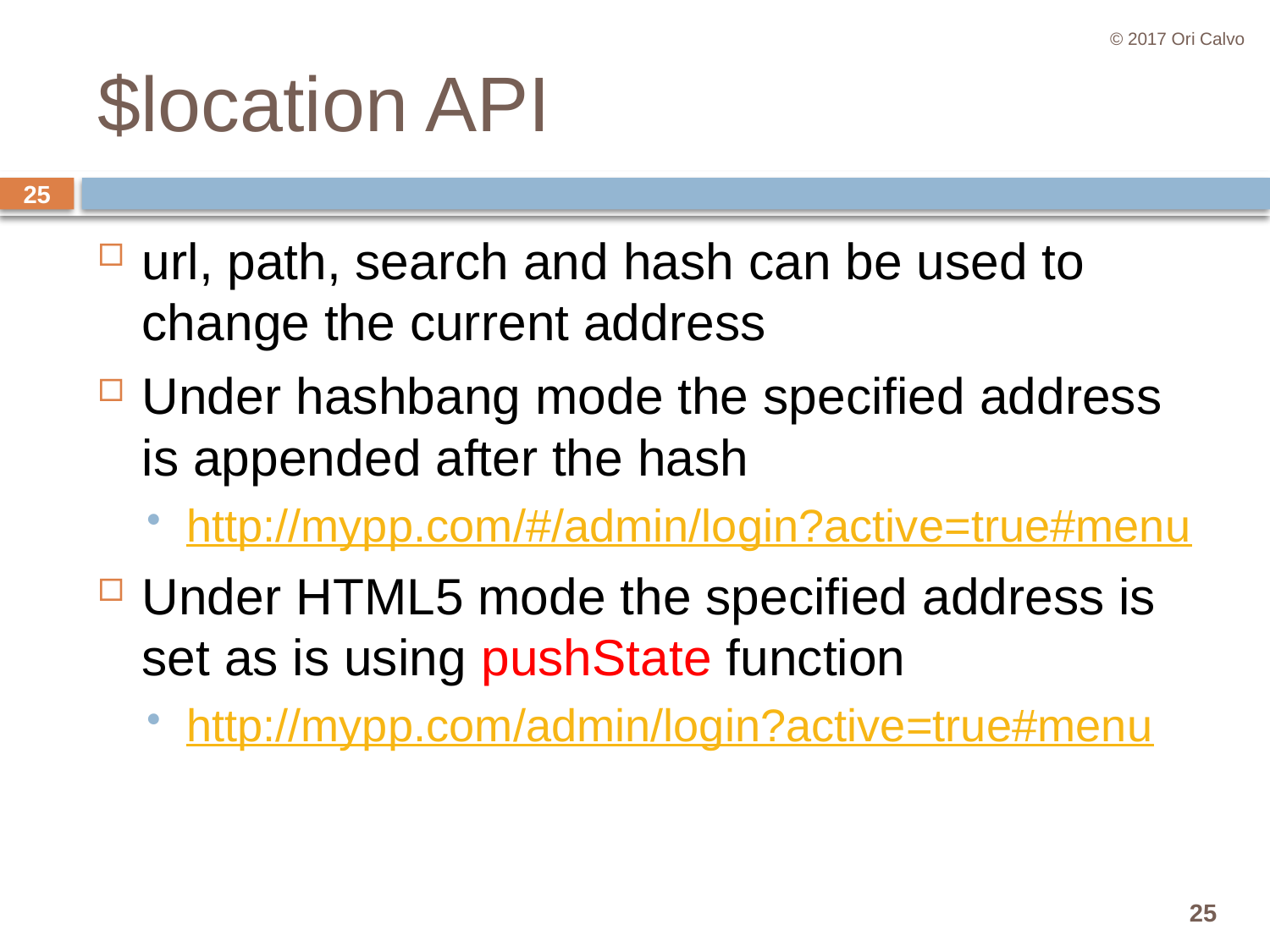

© 2017 Ori Calvo
# $location API
25
url, path, search and hash can be used to change the current address
Under hashbang mode the specified address is appended after the hash
http://mypp.com/#/admin/login?active=true#menu
Under HTML5 mode the specified address is set as is using pushState function
http://mypp.com/admin/login?active=true#menu